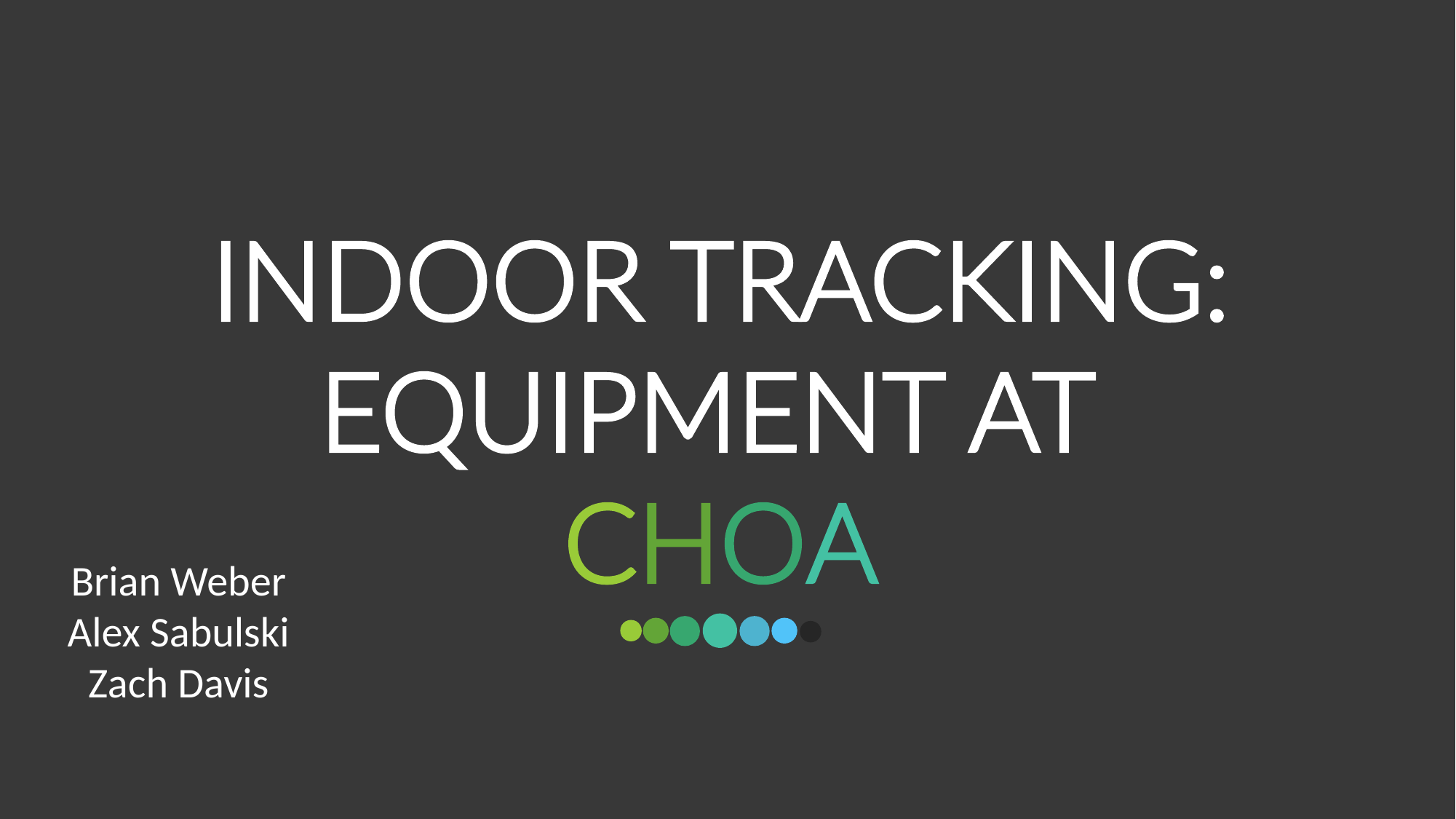

INDOOR TRACKING:
EQUIPMENT AT
CHOA
Brian Weber
Alex Sabulski
Zach Davis